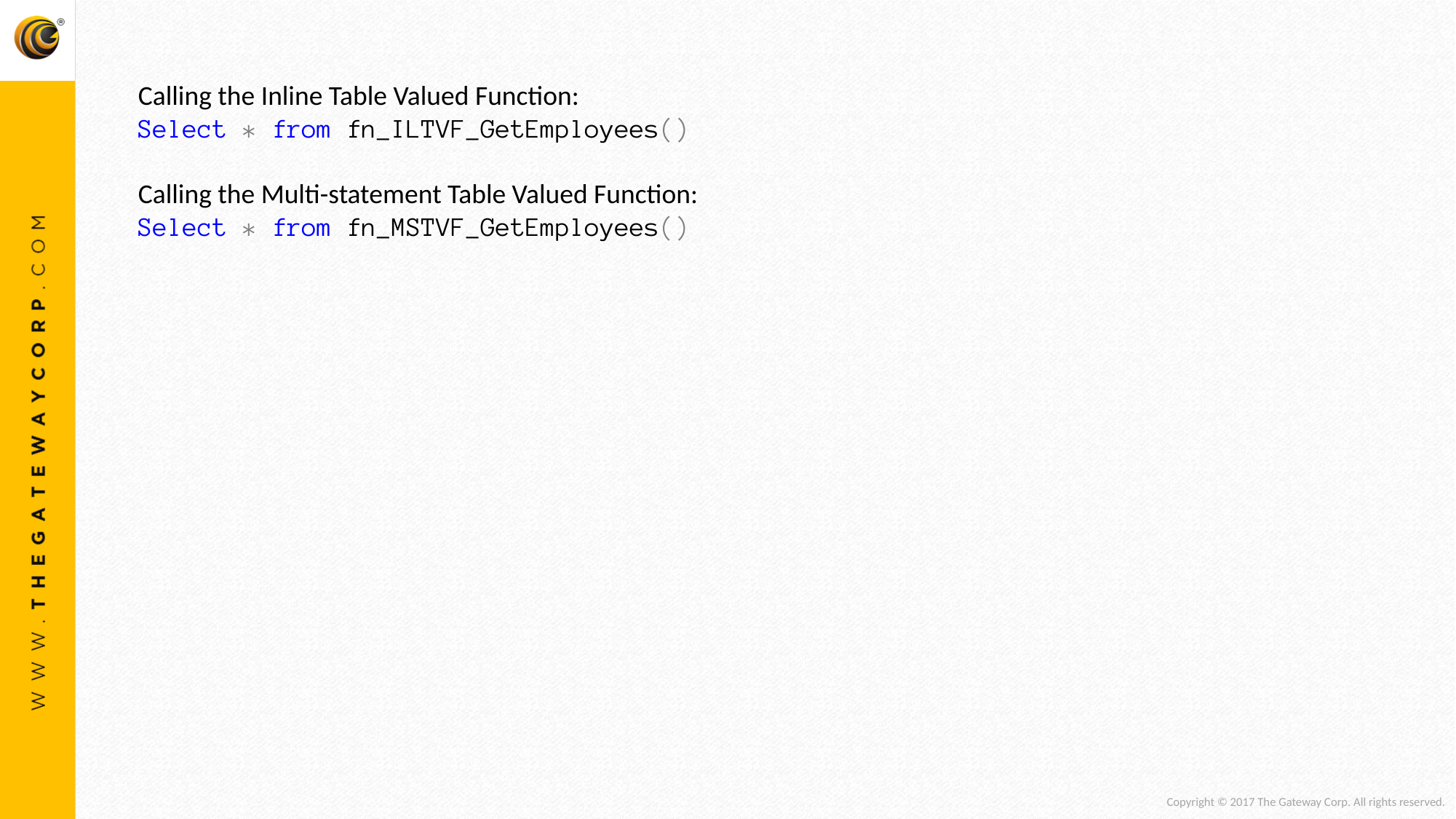

Calling the Inline Table Valued Function:
Select * from fn_ILTVF_GetEmployees()

Calling the Multi-statement Table Valued Function:
Select * from fn_MSTVF_GetEmployees()